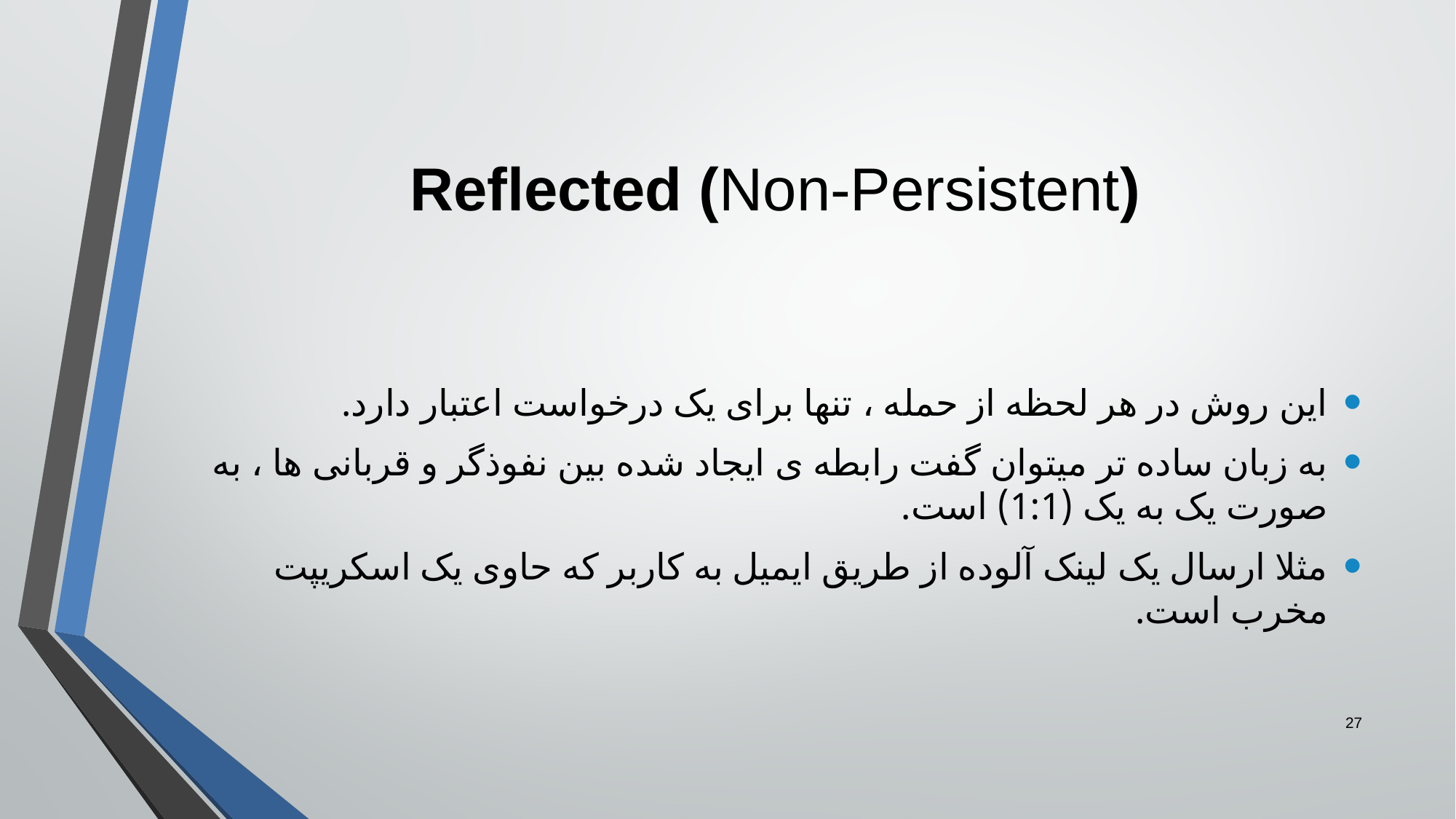

Reflected (Non-Persistent)
این روش در هر لحظه از حمله ، تنها برای یک درخواست اعتبار دارد.
به زبان ساده تر میتوان گفت رابطه ی ایجاد شده بین نفوذگر و قربانی ها ، به صورت یک به یک (1:1) است.
مثلا ارسال یک لینک آلوده از طریق ایمیل به کاربر که حاوی یک اسکریپت مخرب است.
27